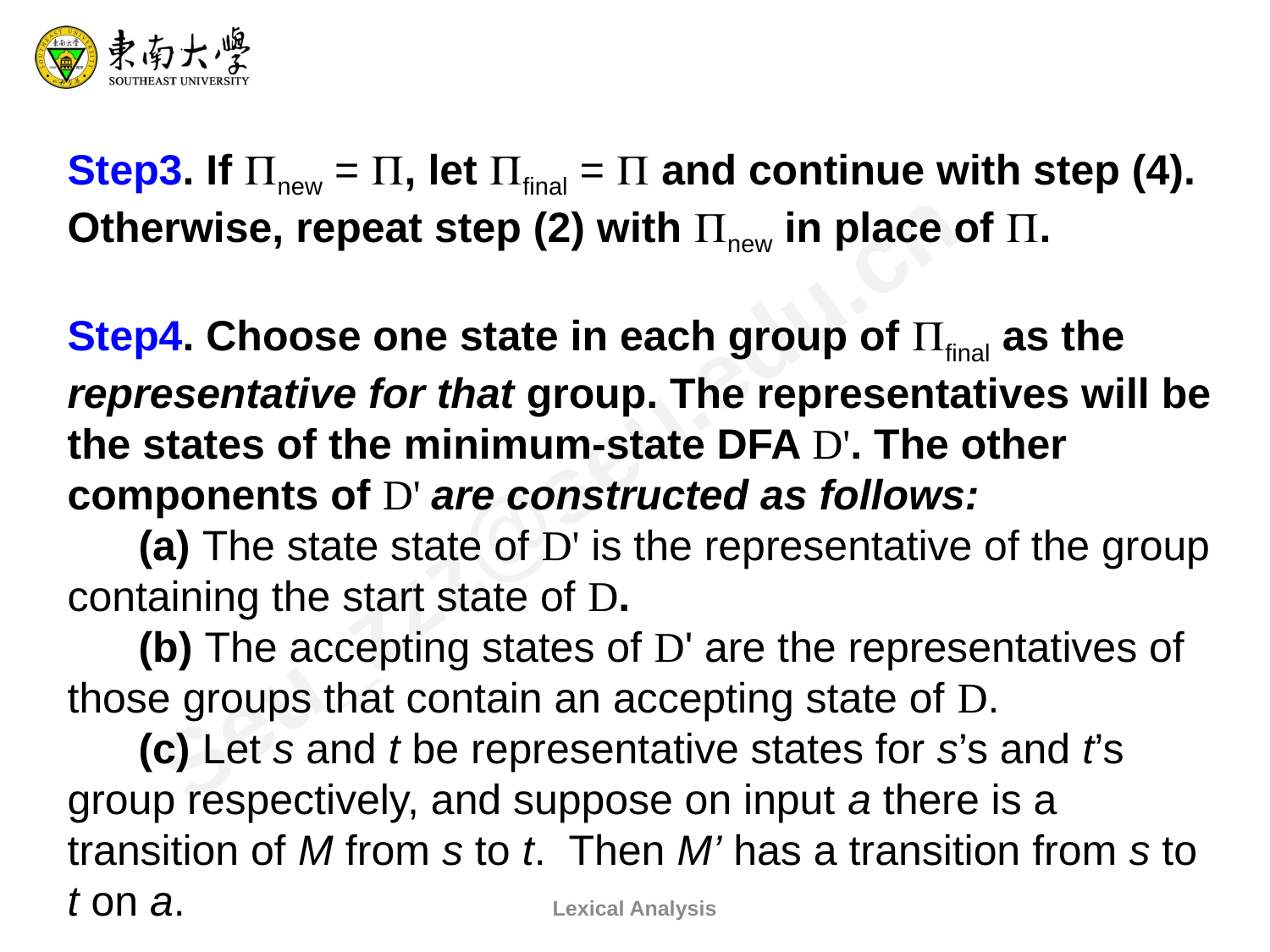

Step3. If Πnew = Π, let Πfinal = Π and continue with step (4). Otherwise, repeat step (2) with Πnew in place of Π.

Step4. Choose one state in each group of Πfinal as the representative for that group. The representatives will be the states of the minimum-state DFA D'. The other components of D' are constructed as follows:
      (a) The state state of D' is the representative of the group containing the start state of D.
      (b) The accepting states of D' are the representatives of those groups that contain an accepting state of D.
      (c) Let s and t be representative states for s’s and t’s group respectively, and suppose on input a there is a transition of M from s to t.  Then M’ has a transition from s to t on a.

Lexical Analysis
66